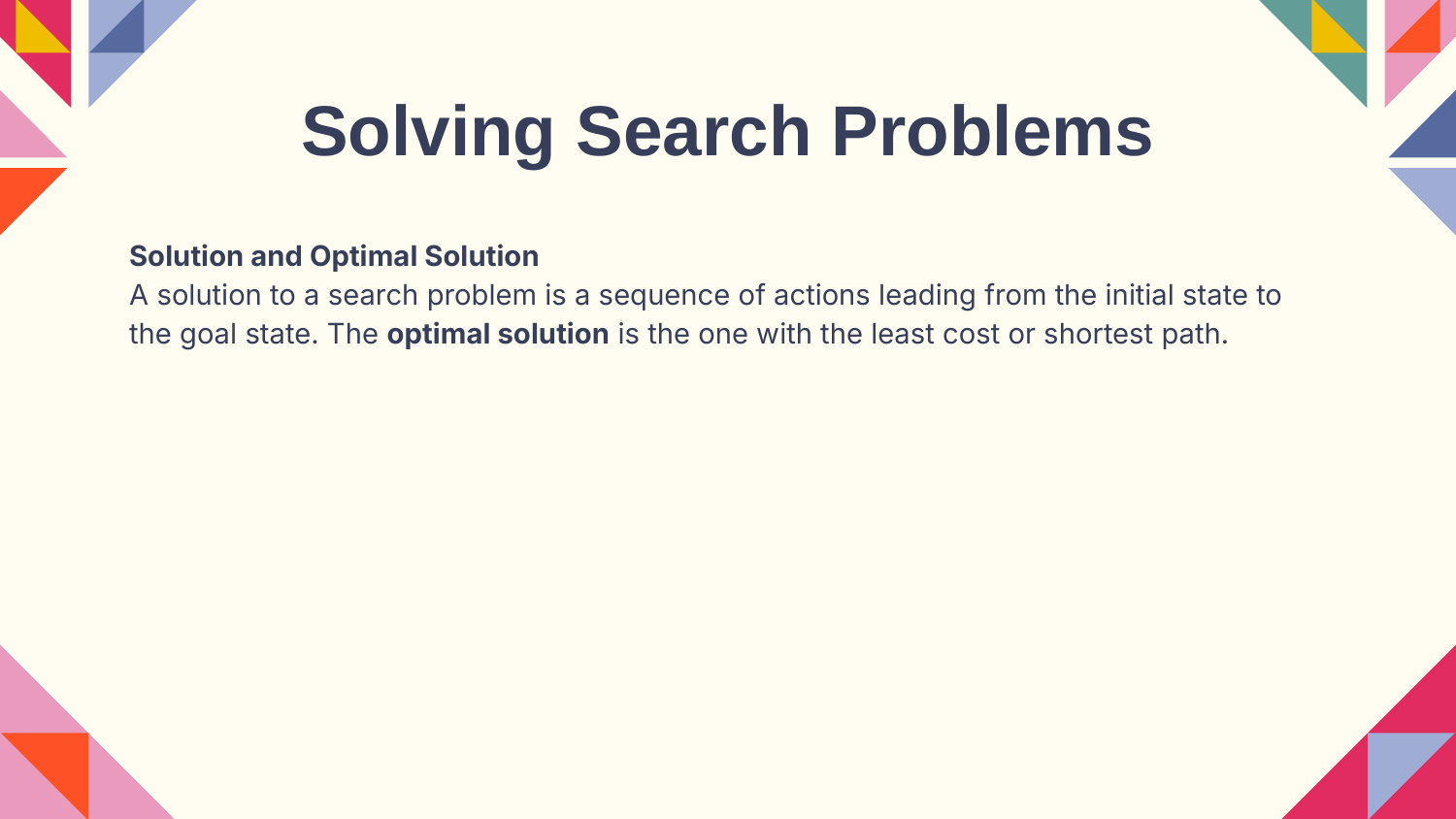

# Solving Search Problems
Solution and Optimal Solution
A solution to a search problem is a sequence of actions leading from the initial state to the goal state. The optimal solution is the one with the least cost or shortest path.